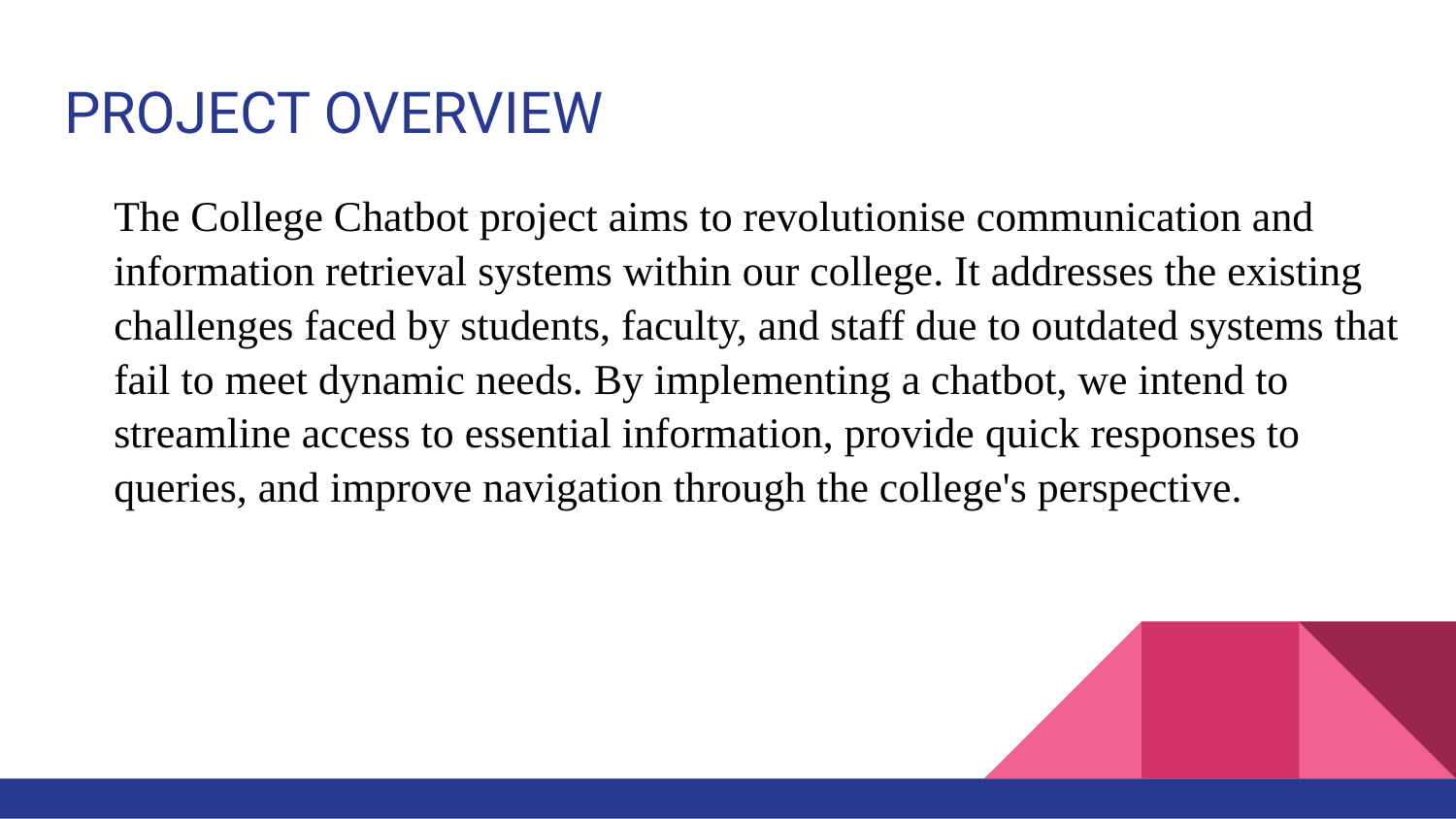

# PROJECT OVERVIEW
The College Chatbot project aims to revolutionise communication and information retrieval systems within our college. It addresses the existing challenges faced by students, faculty, and staff due to outdated systems that fail to meet dynamic needs. By implementing a chatbot, we intend to streamline access to essential information, provide quick responses to queries, and improve navigation through the college's perspective.